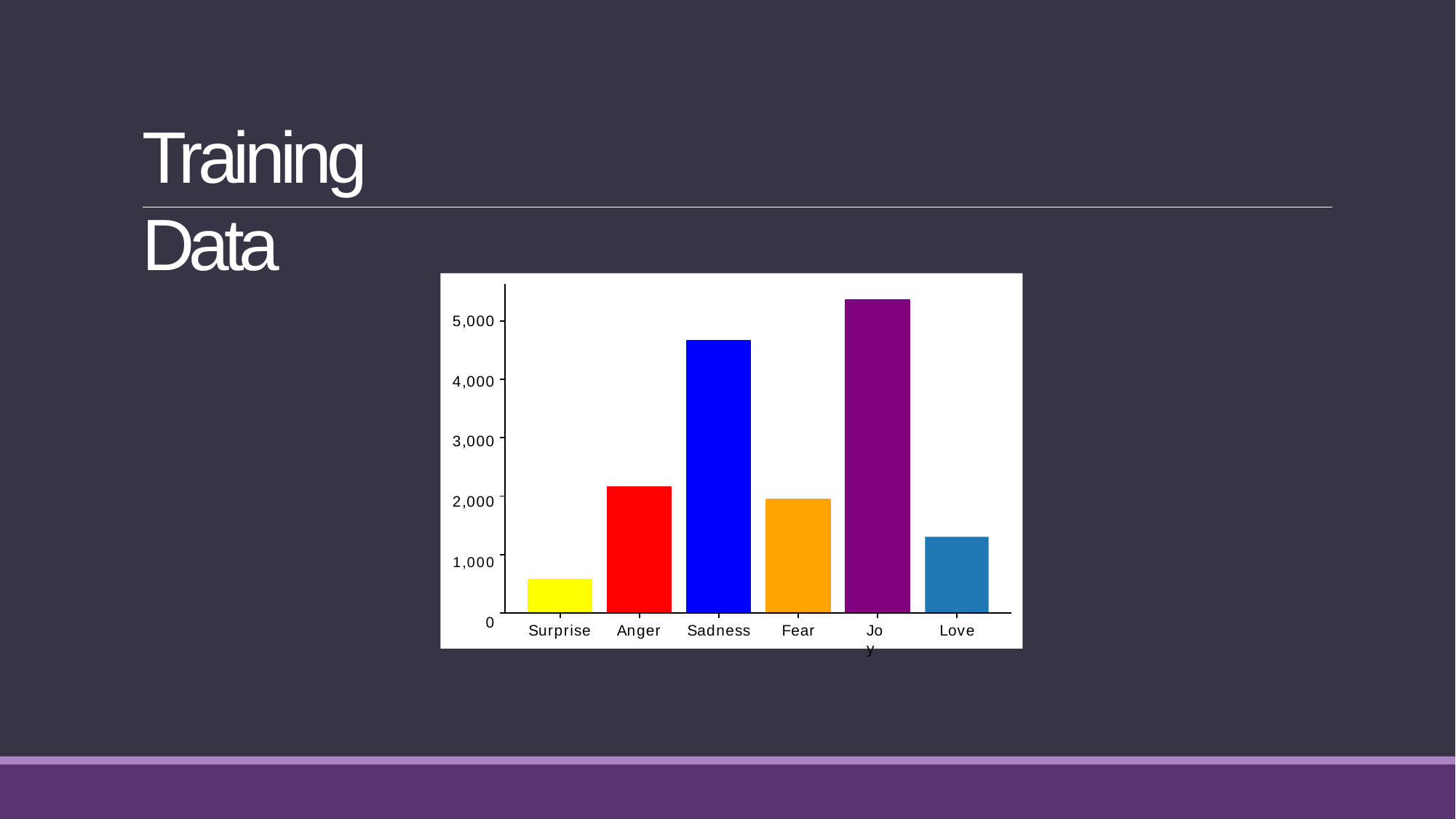

# Training Data

5,000

4,000

3,000

2,000

1,000

0

Surprise	Anger	Sadness
Fear
Joy
Love